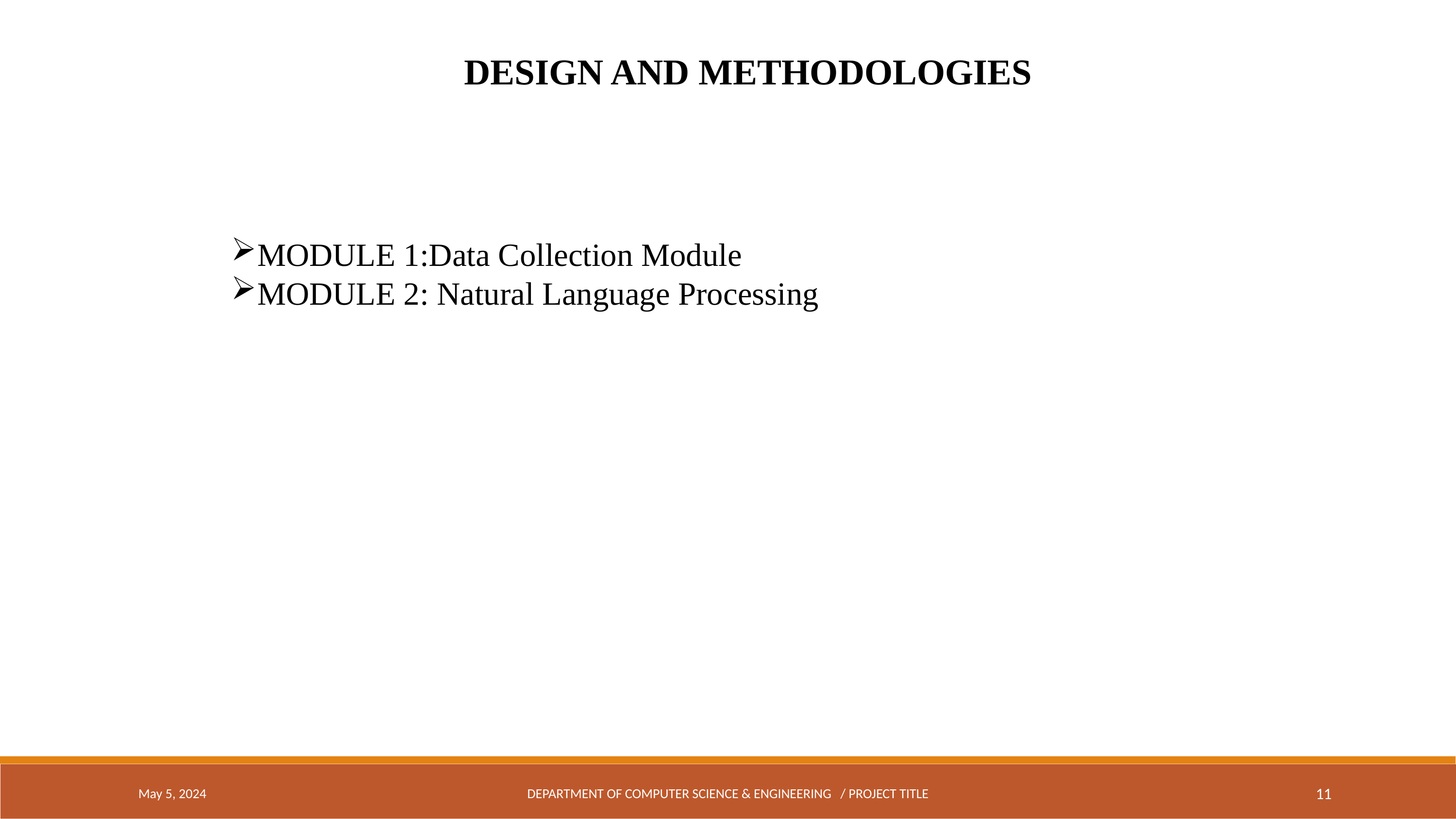

DESIGN AND METHODOLOGIES
MODULE 1:Data Collection Module
MODULE 2: Natural Language Processing
May 5, 2024
DEPARTMENT OF COMPUTER SCIENCE & ENGINEERING   / PROJECT TITLE
11